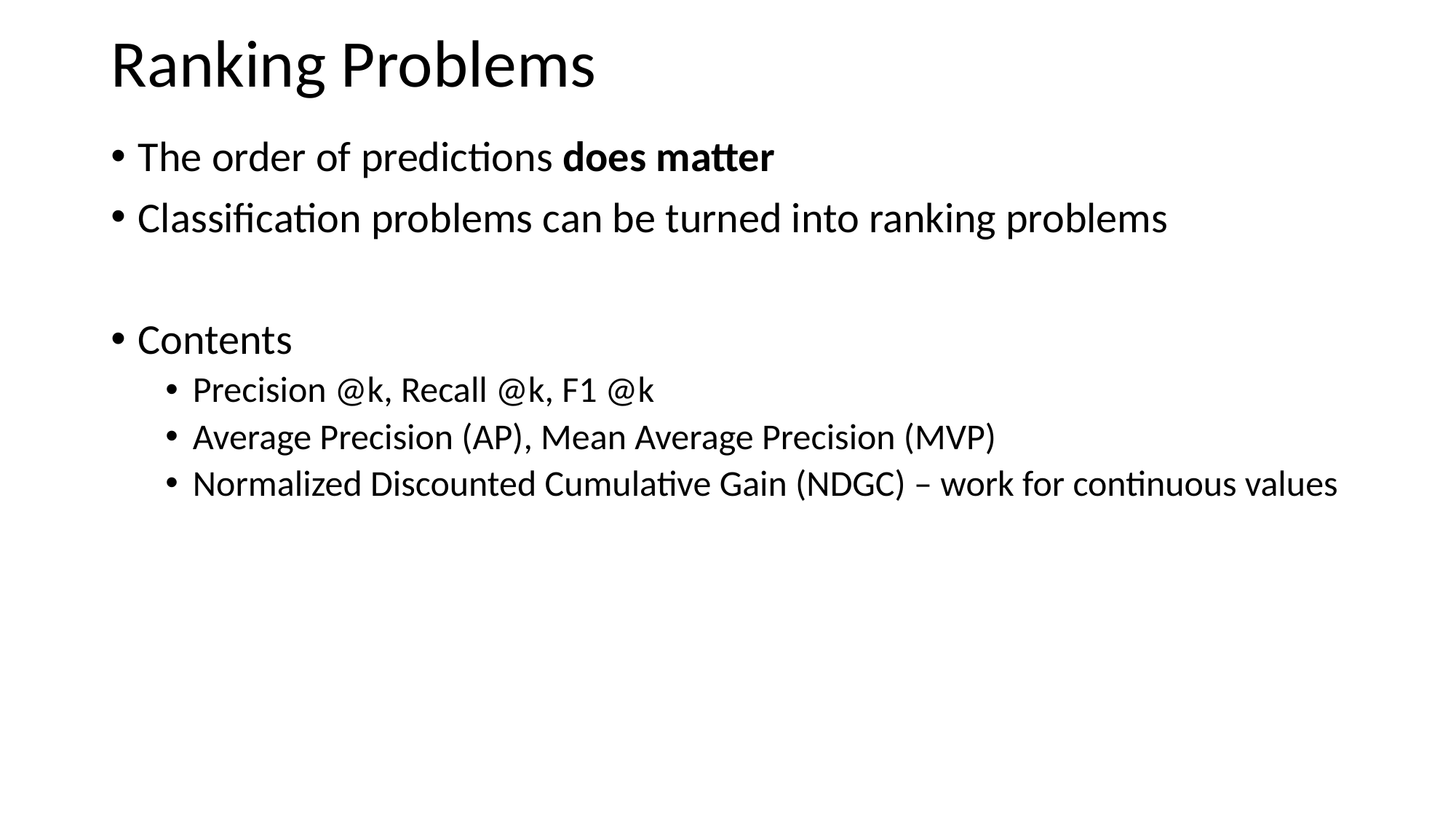

# Ranking Problems
The order of predictions does matter
Classification problems can be turned into ranking problems

Contents
Precision @k, Recall @k, F1 @k
Average Precision (AP), Mean Average Precision (MVP)
Normalized Discounted Cumulative Gain (NDGC) – work for continuous values